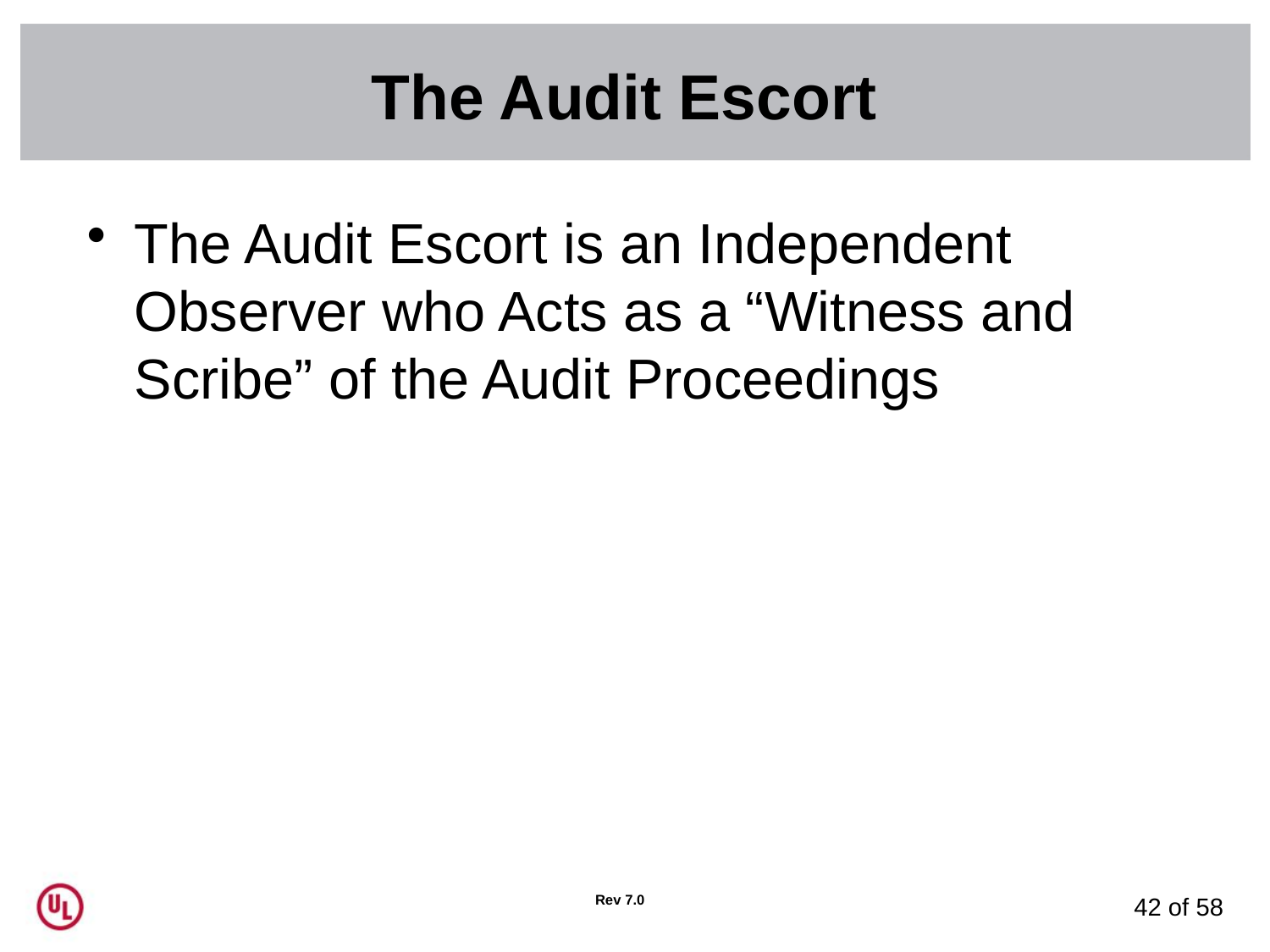

# The Audit Escort
The Audit Escort is an Independent Observer who Acts as a “Witness and Scribe” of the Audit Proceedings
Rev 7.0
42 of 58